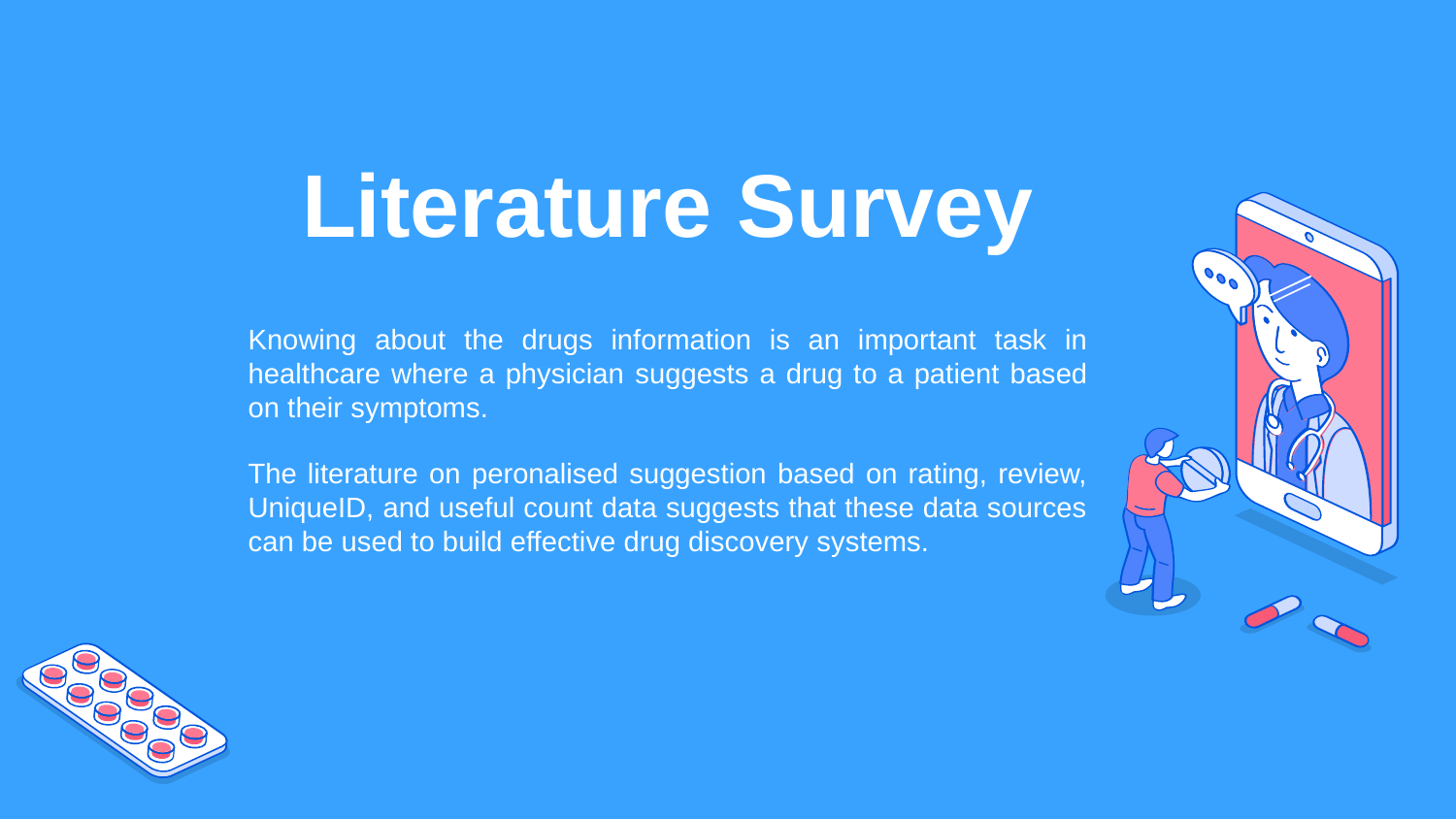

# Literature Survey

Knowing about the drugs information is an important task in healthcare where a physician suggests a drug to a patient based on their symptoms.
The literature on peronalised suggestion based on rating, review, UniqueID, and useful count data suggests that these data sources can be used to build effective drug discovery systems.